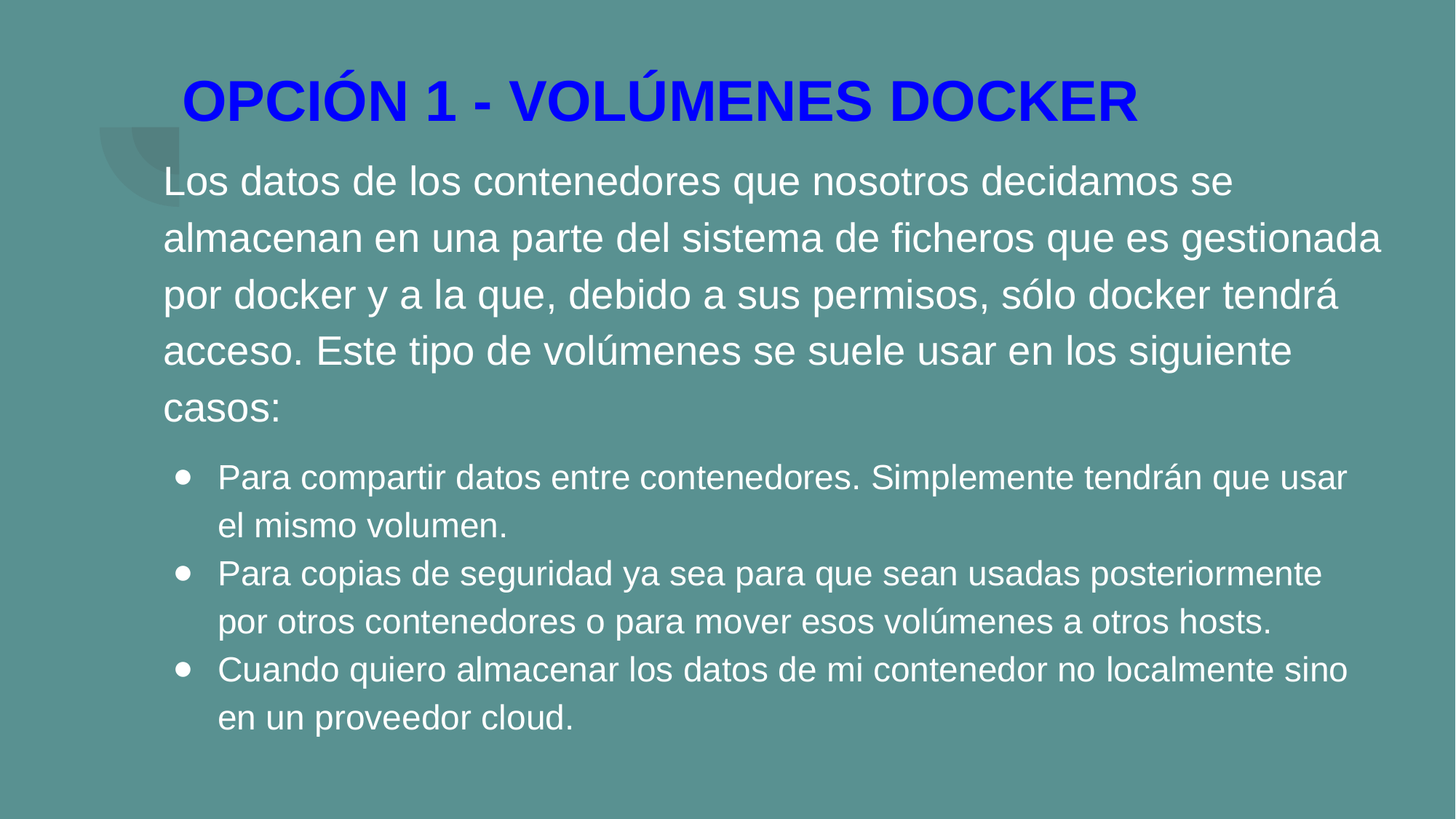

# OPCIÓN 1 - VOLÚMENES DOCKER
Los datos de los contenedores que nosotros decidamos se almacenan en una parte del sistema de ficheros que es gestionada por docker y a la que, debido a sus permisos, sólo docker tendrá acceso. Este tipo de volúmenes se suele usar en los siguiente casos:
Para compartir datos entre contenedores. Simplemente tendrán que usar el mismo volumen.
Para copias de seguridad ya sea para que sean usadas posteriormente por otros contenedores o para mover esos volúmenes a otros hosts.
Cuando quiero almacenar los datos de mi contenedor no localmente sino en un proveedor cloud.